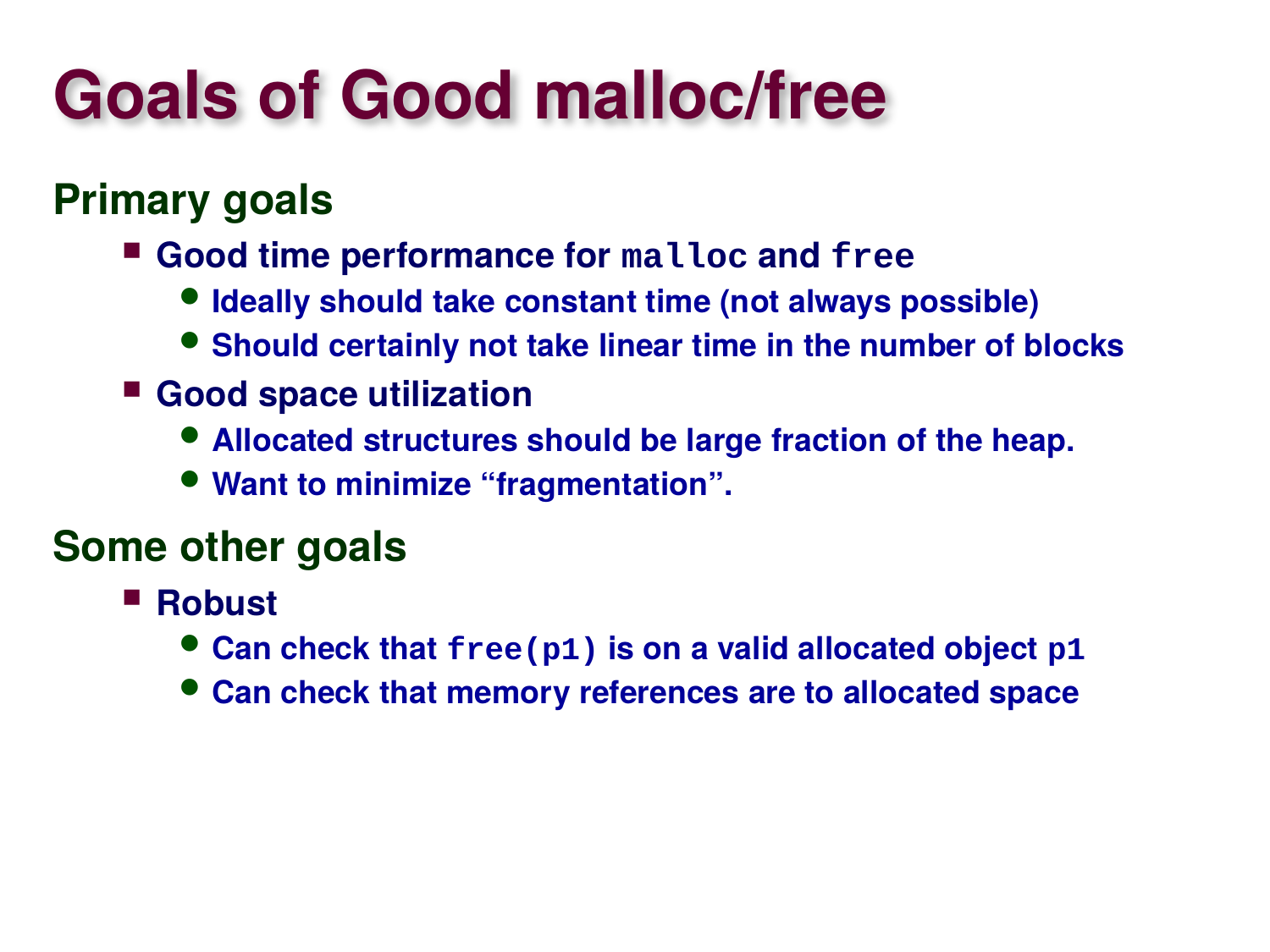

# Goals of Good malloc/free
Primary goals
Good time performance for malloc and free
Ideally should take constant time (not always possible)
Should certainly not take linear time in the number of blocks
Good space utilization
Allocated structures should be large fraction of the heap.
Want to minimize “fragmentation”.
Some other goals
Robust
Can check that free(p1) is on a valid allocated object p1
Can check that memory references are to allocated space